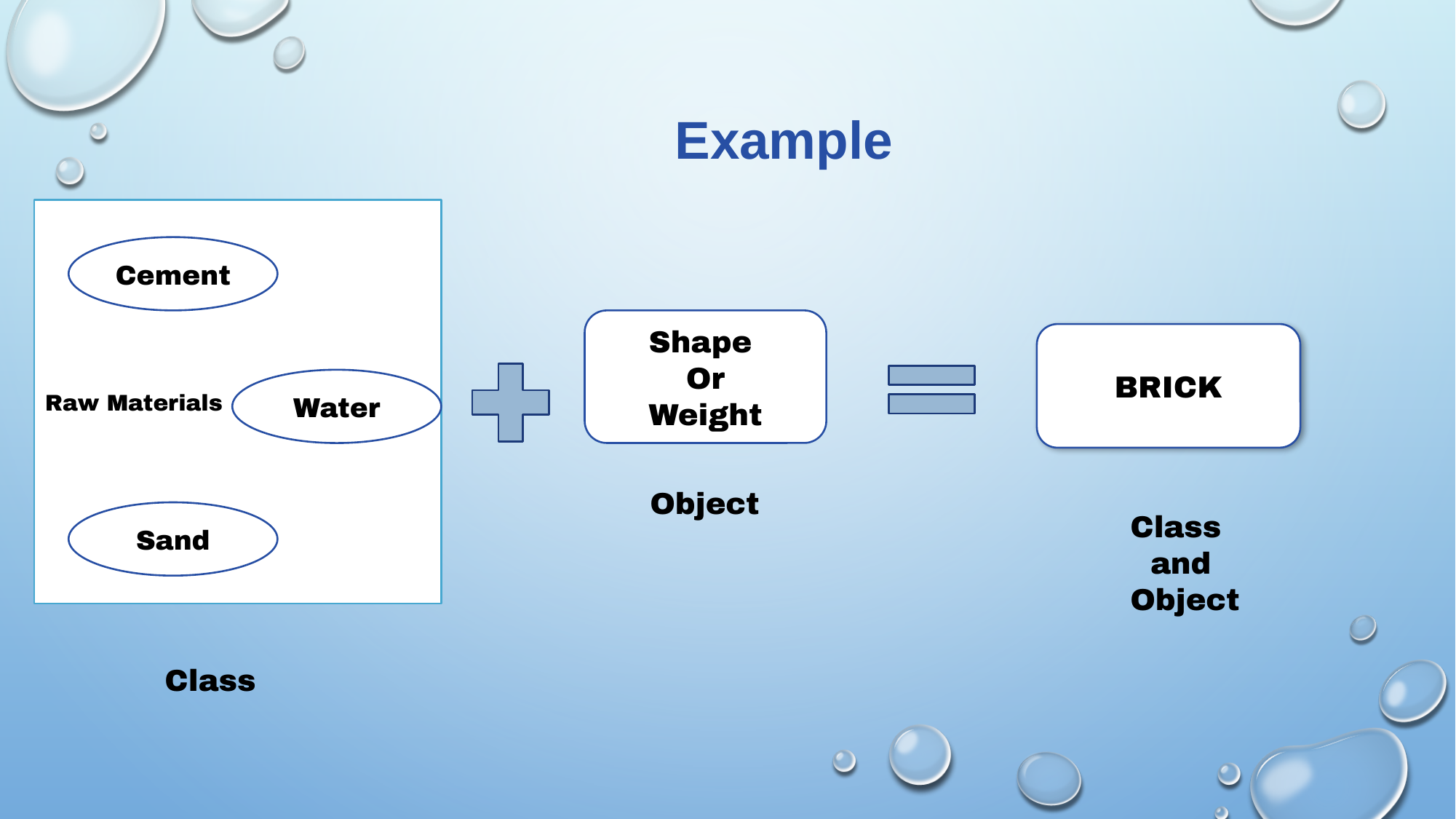

Example
Raw Materials
Cement
Shape
Or
Weight
BRICK

Water
Object
Class
  and Object
Sand
Class